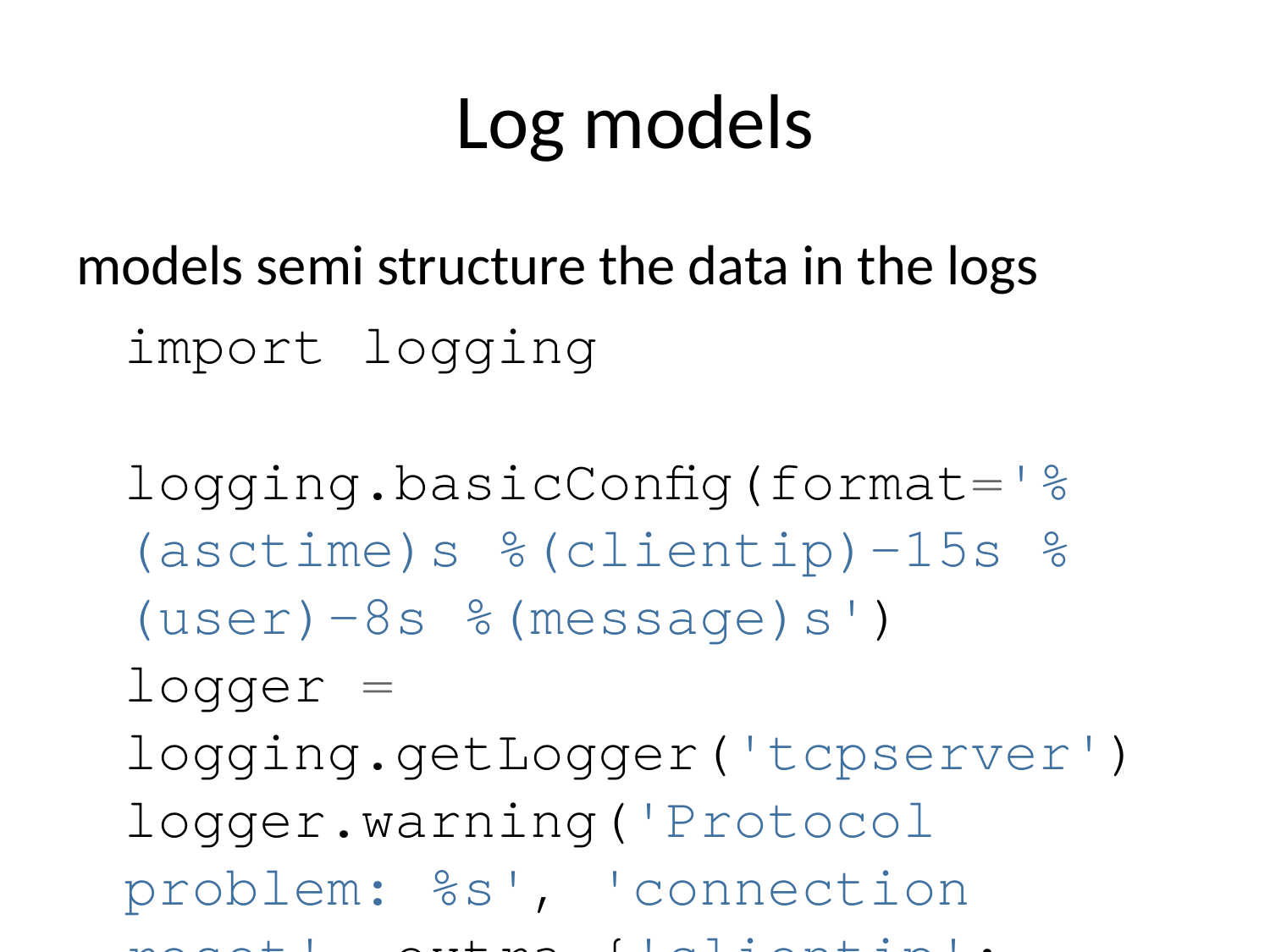

# Log models
models semi structure the data in the logs
import logging
logging.basicConfig(format='%(asctime)s %(clientip)-15s %(user)-8s %(message)s')
logger = logging.getLogger('tcpserver')
logger.warning('Protocol problem: %s', 'connection reset', extra={'clientip': '192.168.0.1', 'user': 'fbloggs'})